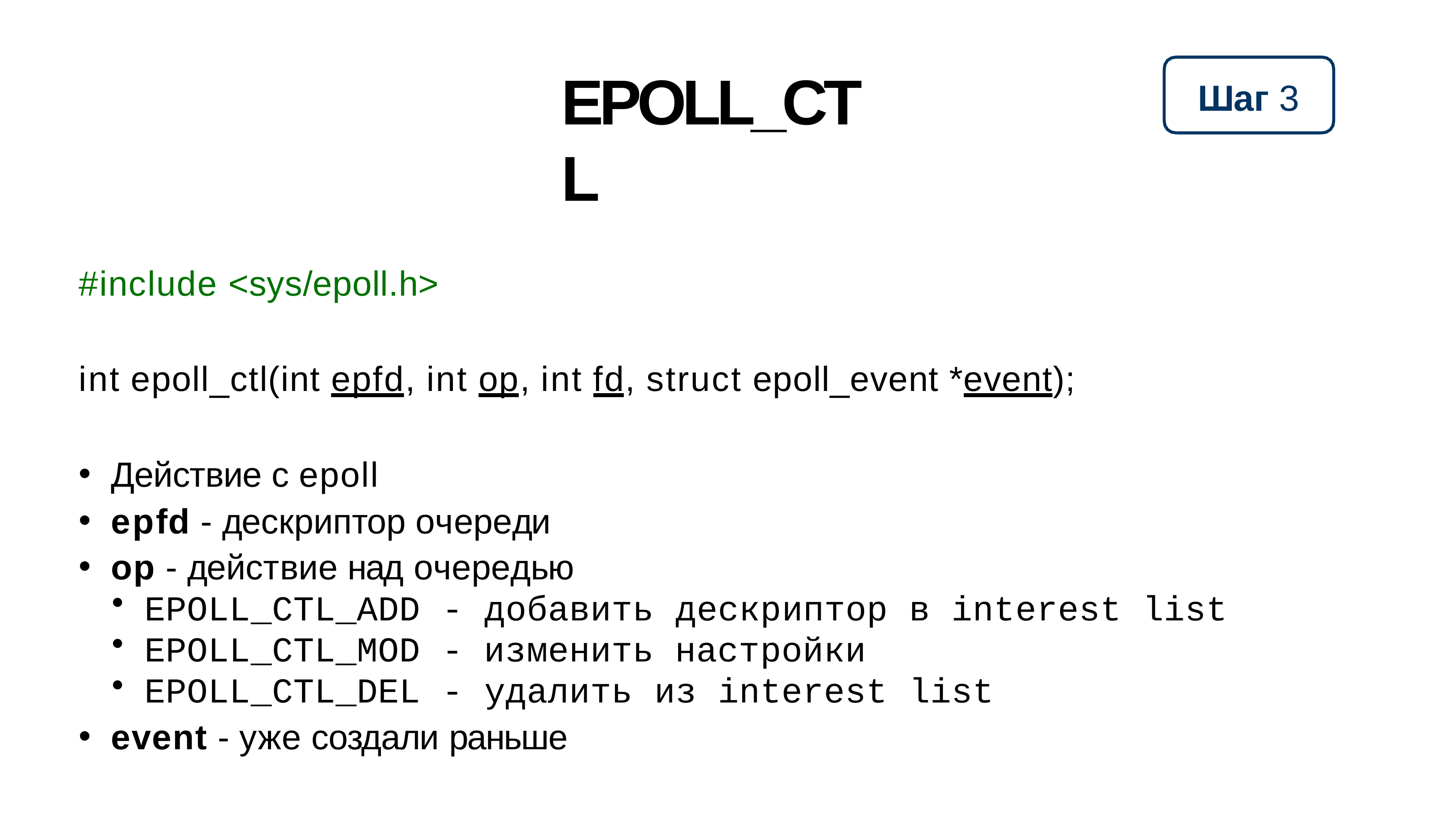

# EPOLL_CTL
Шаг 3
#include <sys/epoll.h>

int epoll_ctl(int epfd, int op, int fd, struct epoll_event *event);

Действие с epoll
epfd - дескриптор очереди
op - действие над очередью
EPOLL_CTL_ADD - добавить дескриптор в interest list
EPOLL_CTL_MOD - изменить настройки
EPOLL_CTL_DEL - удалить из interest list
event - уже создали раньше